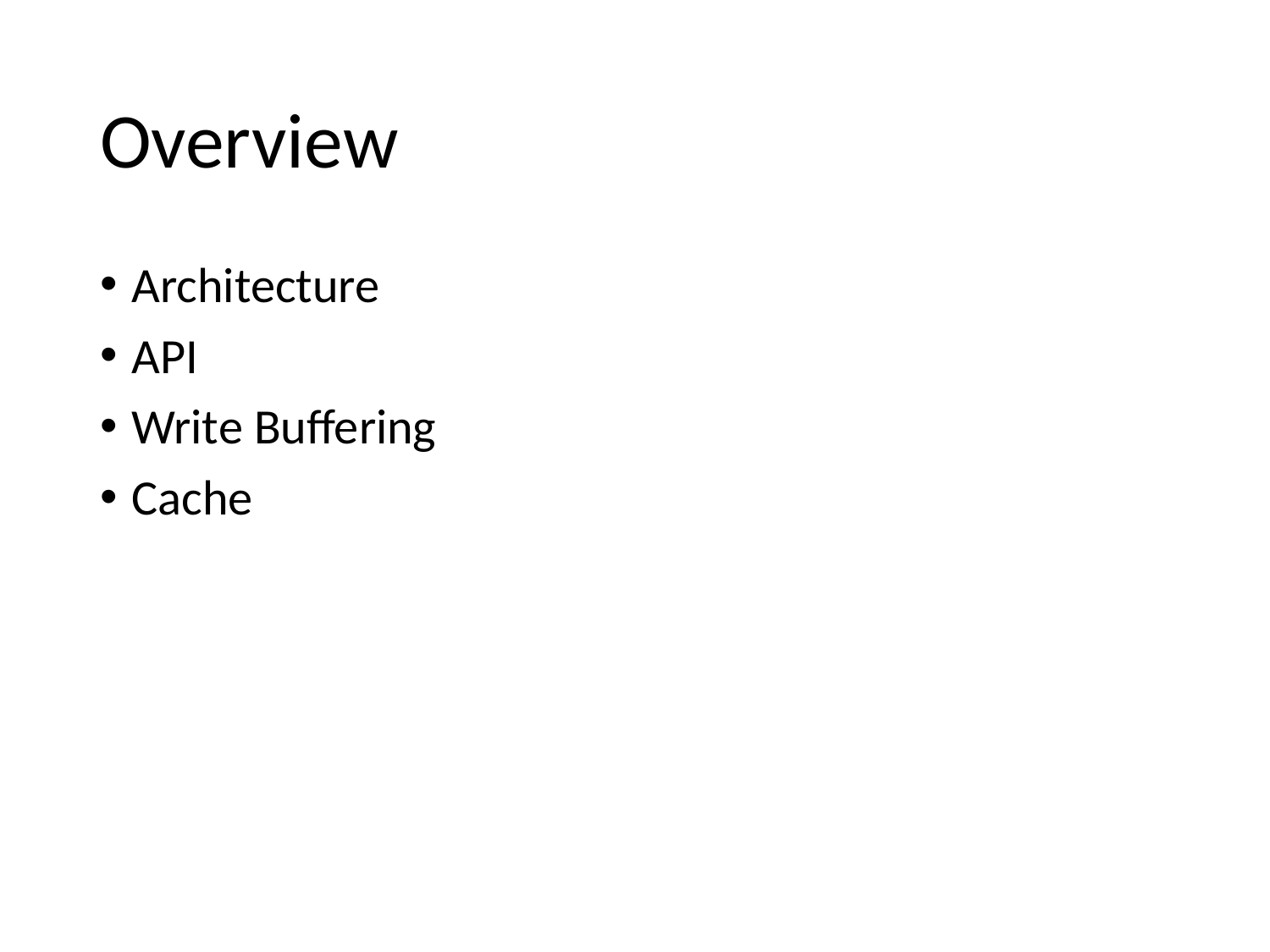

# Overview
Architecture
API
Write Buffering
Cache